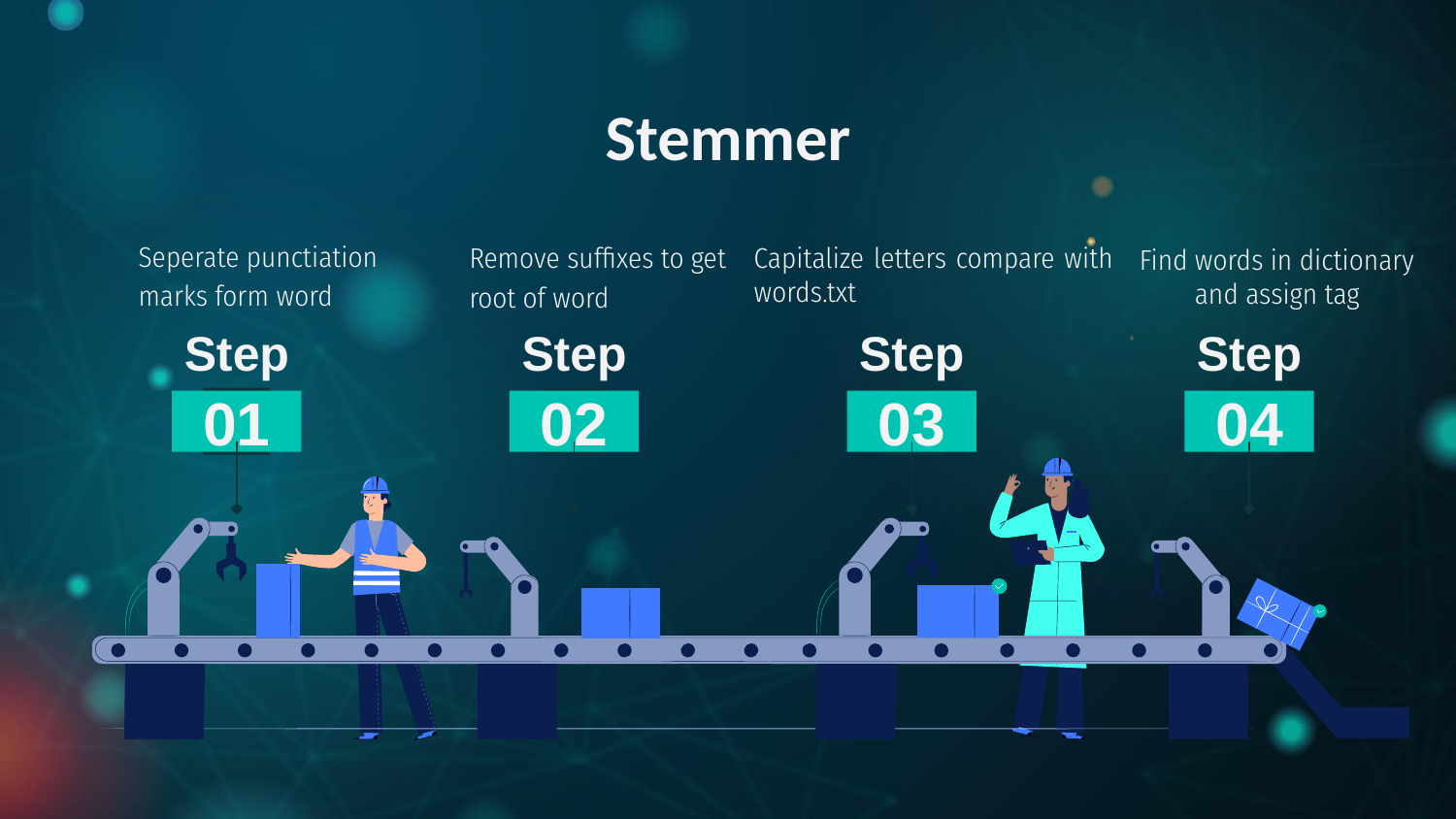

Stemmer
Seperate punctiation marks form word
Remove suffixes to get root of word
Find words in dictionary and assign tag
Capitalize letters compare with words.txt

Step
Step
Step
Step

01
02
03
04